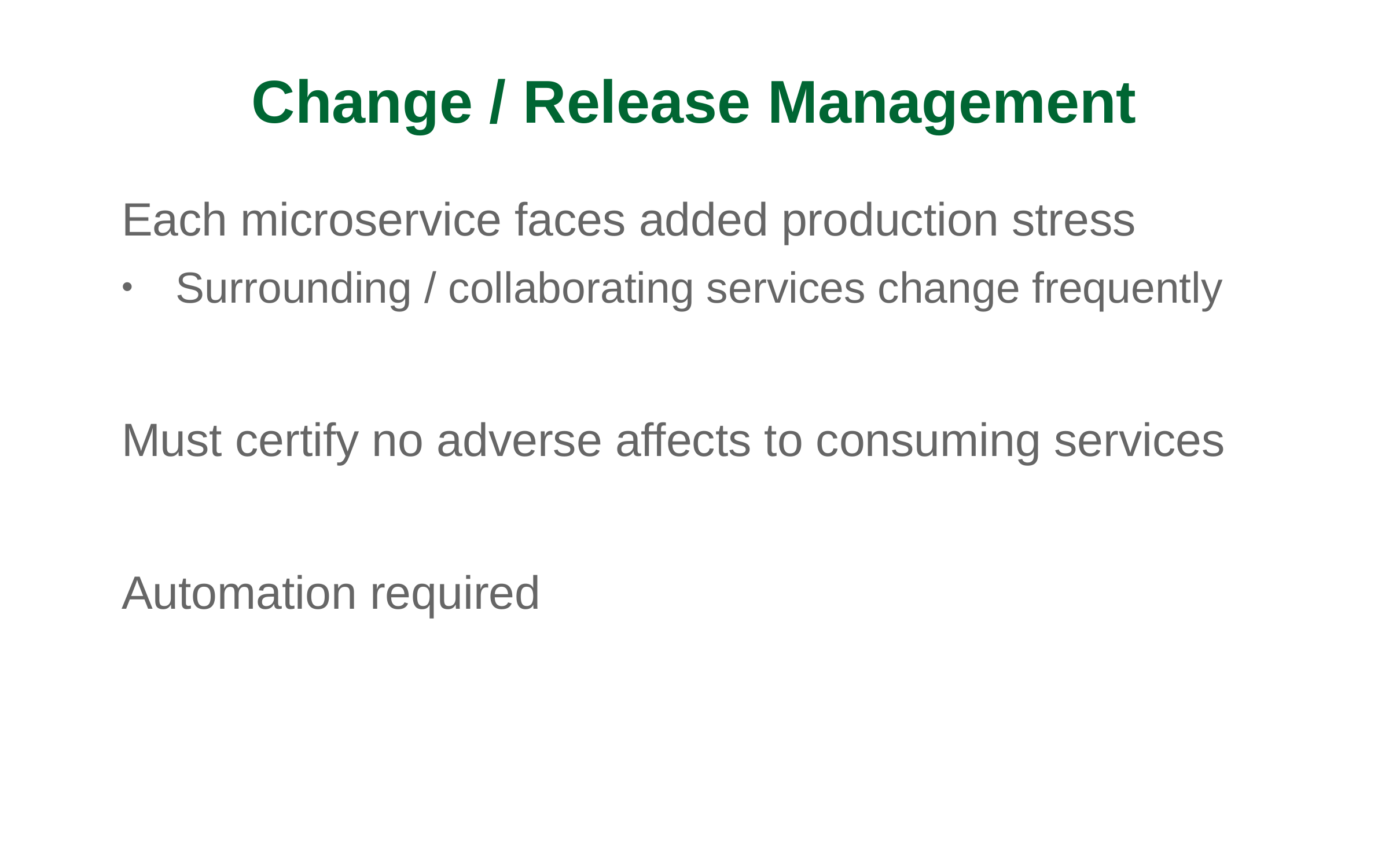

Change / Release Management
Each microservice faces added production stress
Surrounding / collaborating services change frequently

Must certify no adverse affects to consuming services

Automation required